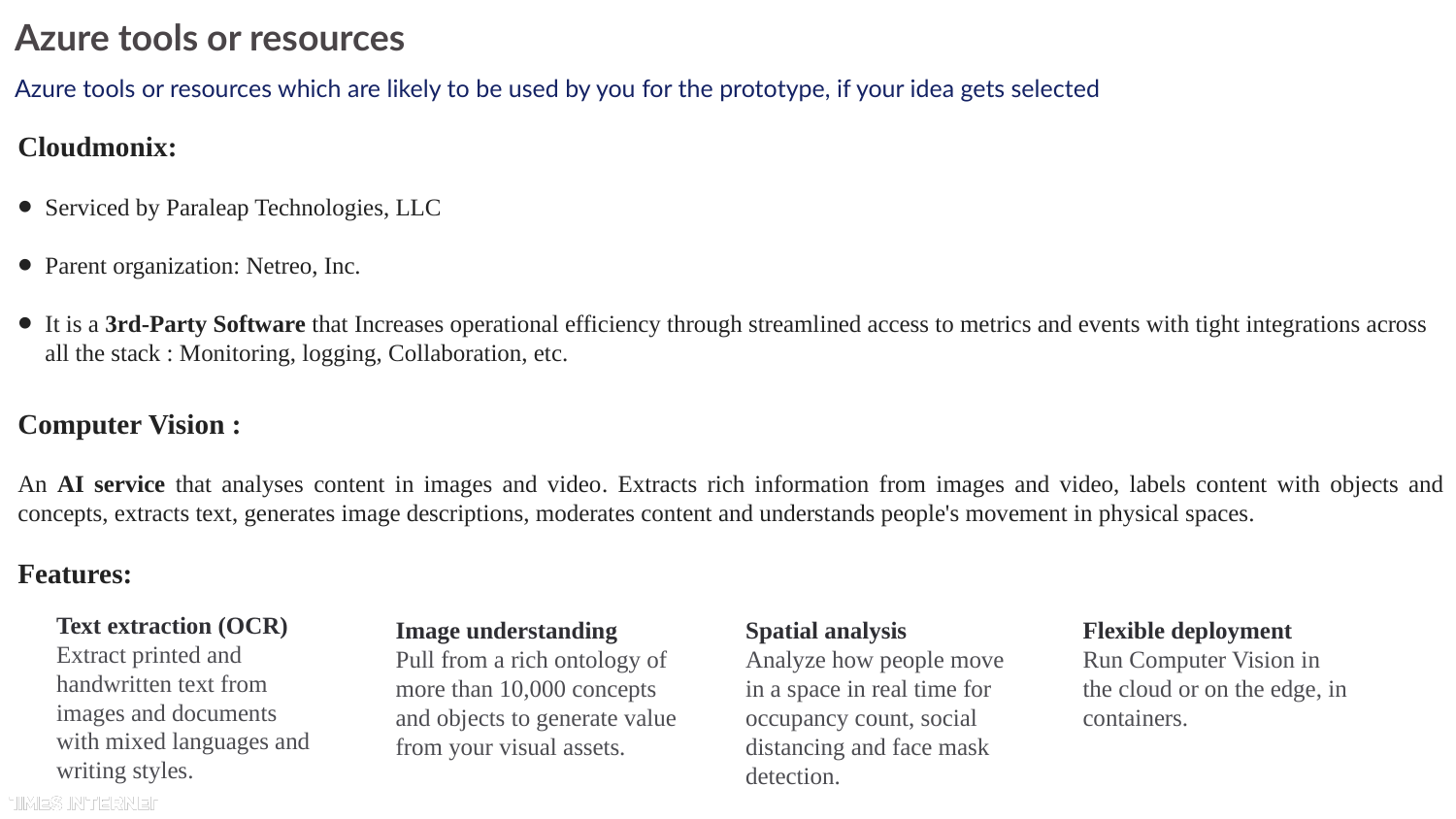

# Azure tools or resources
Azure tools or resources which are likely to be used by you for the prototype, if your idea gets selected
Cloudmonix:

Serviced by Paraleap Technologies, LLC

Parent organization: Netreo, Inc.

It is a 3rd-Party Software that Increases operational efficiency through streamlined access to metrics and events with tight integrations across all the stack : Monitoring, logging, Collaboration, etc.
Computer Vision :

An AI service that analyses content in images and video. Extracts rich information from images and video, labels content with objects and concepts, extracts text, generates image descriptions, moderates content and understands people's movement in physical spaces.

Features:
Spatial analysis
Analyze how people move in a space in real time for occupancy count, social distancing and face mask detection.
Image understanding
Pull from a rich ontology of more than 10,000 concepts and objects to generate value from your visual assets.
Flexible deployment
Run Computer Vision in the cloud or on the edge, in containers.
Text extraction (OCR)
Extract printed and handwritten text from images and documents with mixed languages and writing styles.